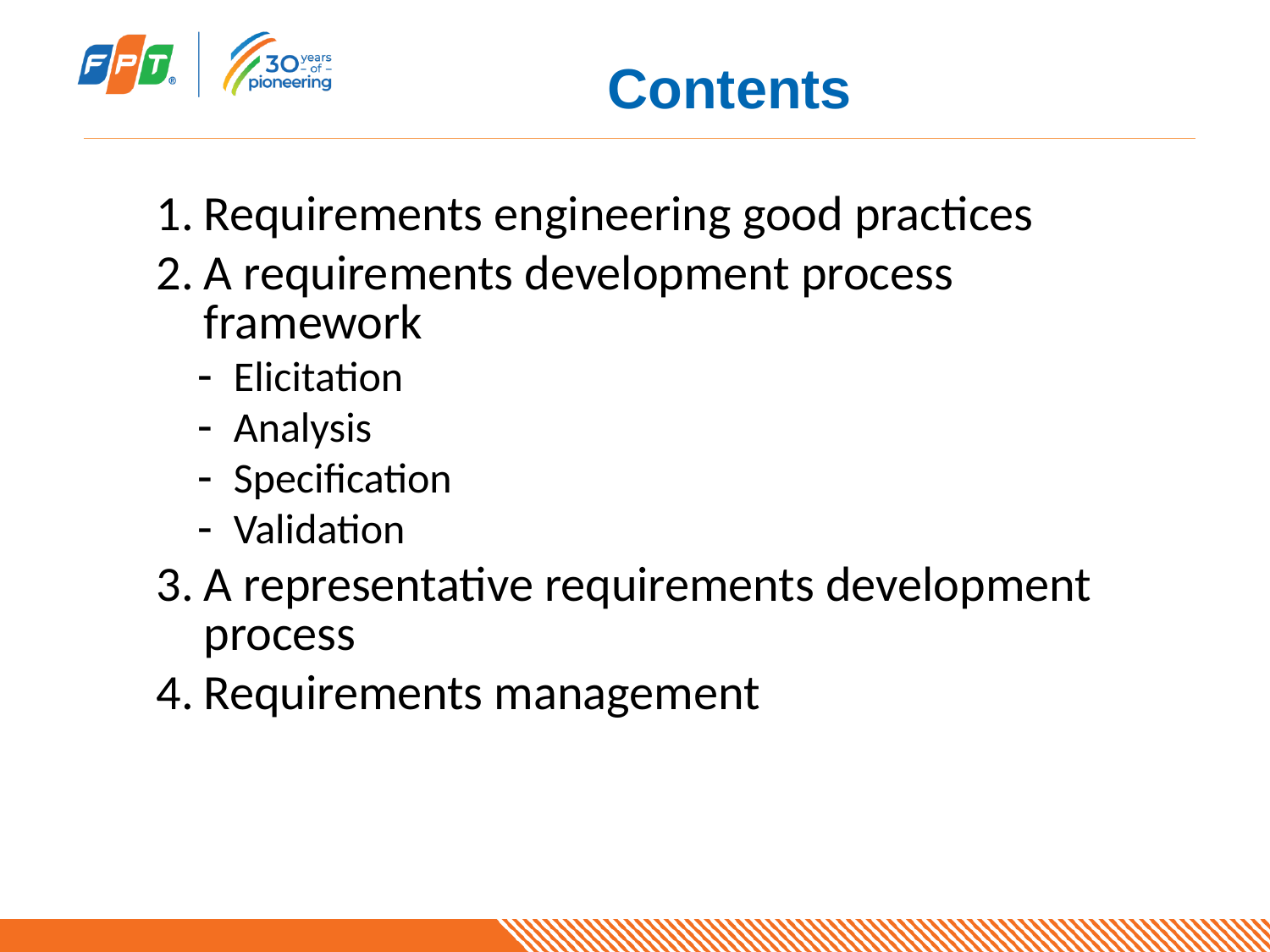

Contents
Requirements engineering good practices
A requirements development process framework
Elicitation
Analysis
Specification
Validation
A representative requirements development process
Requirements management